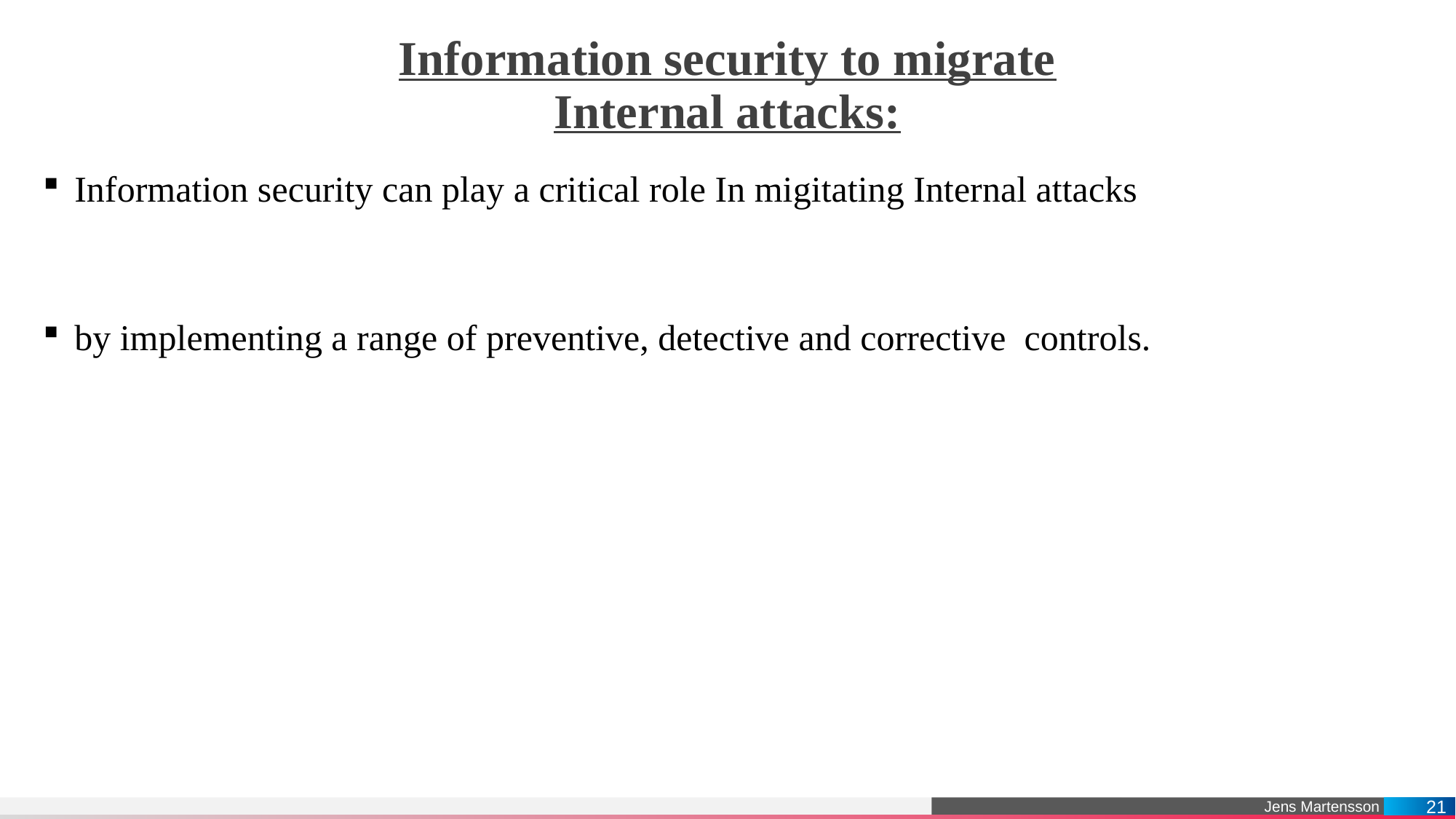

# Information security to migrate Internal attacks:
Information security can play a critical role In migitating Internal attacks

by implementing a range of preventive, detective and corrective  controls.
21